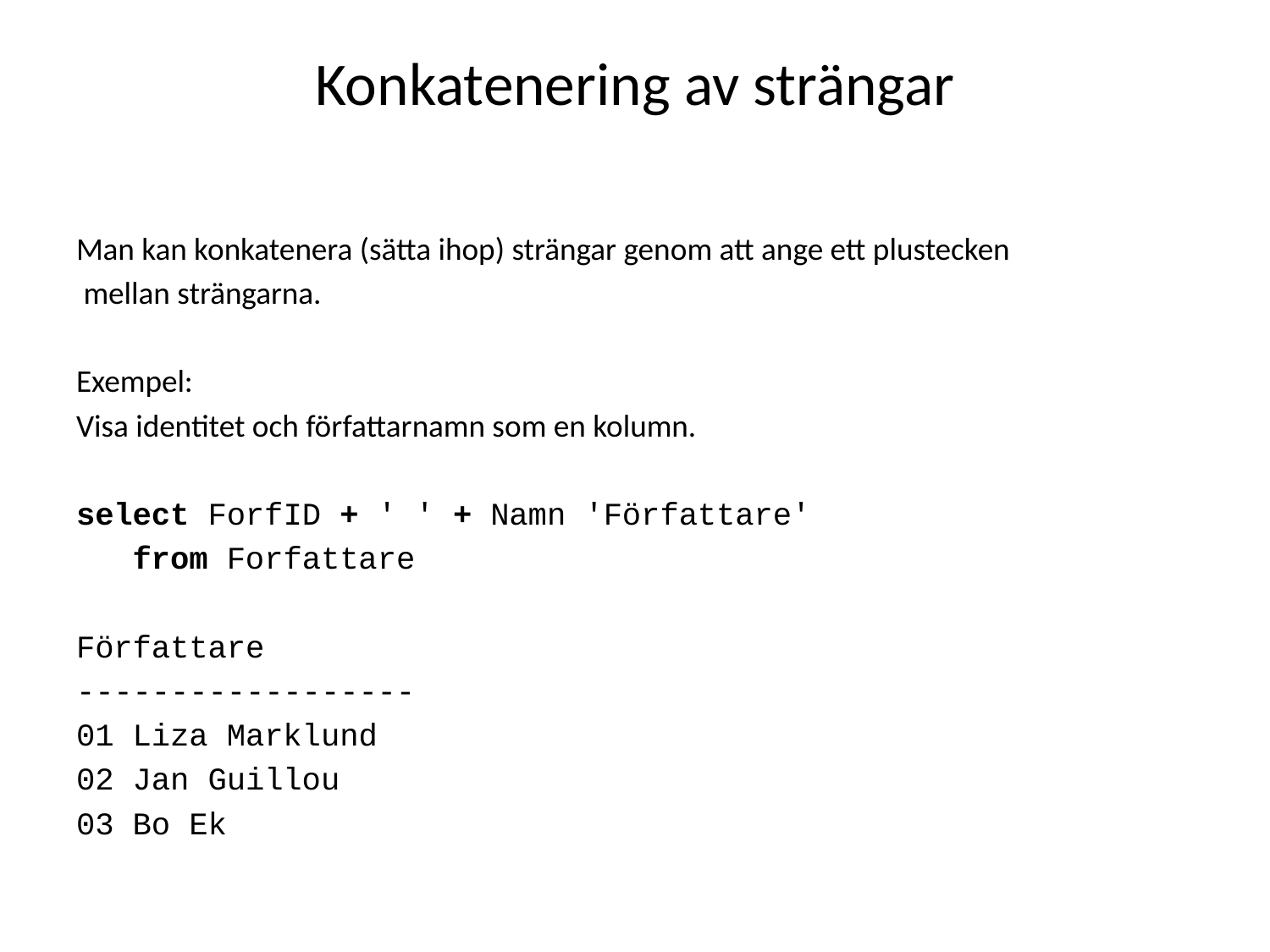

# Konkatenering av strängar
Man kan konkatenera (sätta ihop) strängar genom att ange ett plustecken
 mellan strängarna.

Exempel:
Visa identitet och författarnamn som en kolumn.

select ForfID + ' ' + Namn 'Författare'
   from Forfattare

Författare
------------------
01 Liza Marklund
02 Jan Guillou
03 Bo Ek